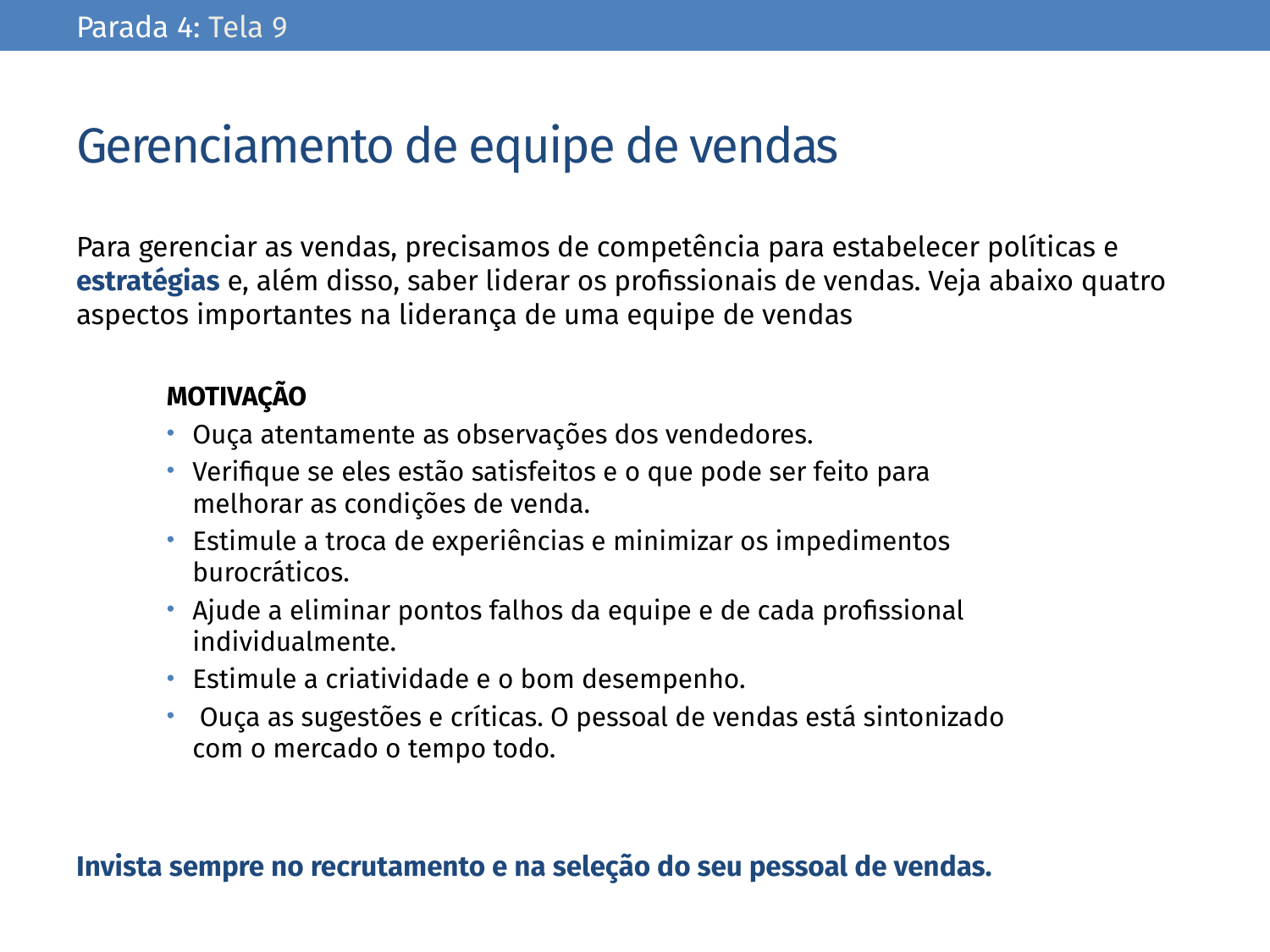

Parada 4: Tela 9
# Gerenciamento de equipe de vendas
Para gerenciar as vendas, precisamos de competência para estabelecer políticas e estratégias e, além disso, saber liderar os profissionais de vendas. Veja abaixo quatro aspectos importantes na liderança de uma equipe de vendas

Invista sempre no recrutamento e na seleção do seu pessoal de vendas.

MOTIVAÇÃO
Ouça atentamente as observações dos vendedores.
Verifique se eles estão satisfeitos e o que pode ser feito para melhorar as condições de venda.
Estimule a troca de experiências e minimizar os impedimentos burocráticos.
Ajude a eliminar pontos falhos da equipe e de cada profissional individualmente.
Estimule a criatividade e o bom desempenho.
 Ouça as sugestões e críticas. O pessoal de vendas está sintonizado com o mercado o tempo todo.